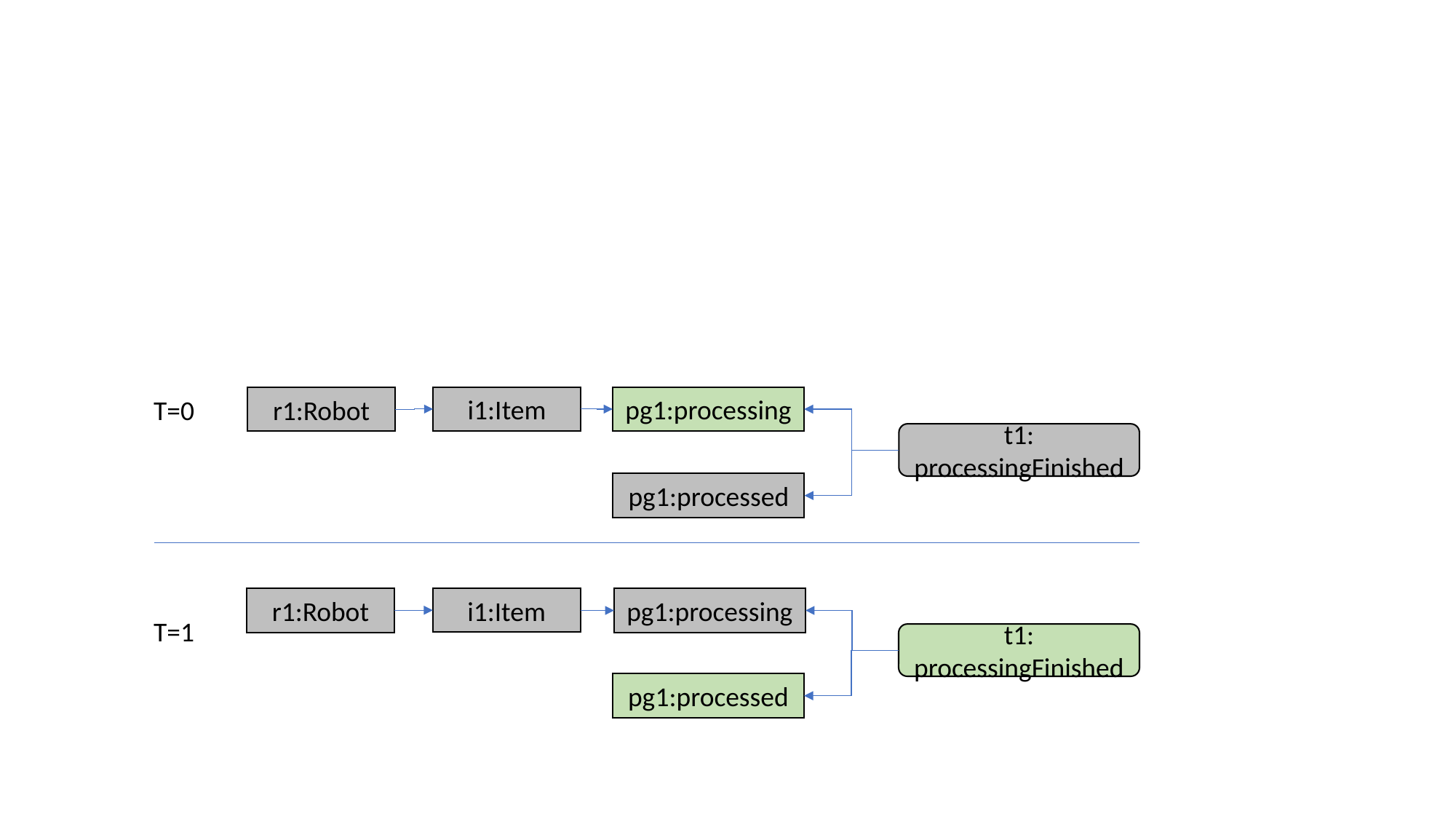

i1:Item
pg1:processing
r1:Robot
T=0
t1: processingFinished
pg1:processed
i1:Item
pg1:processing
r1:Robot
T=1
t1: processingFinished
pg1:processed